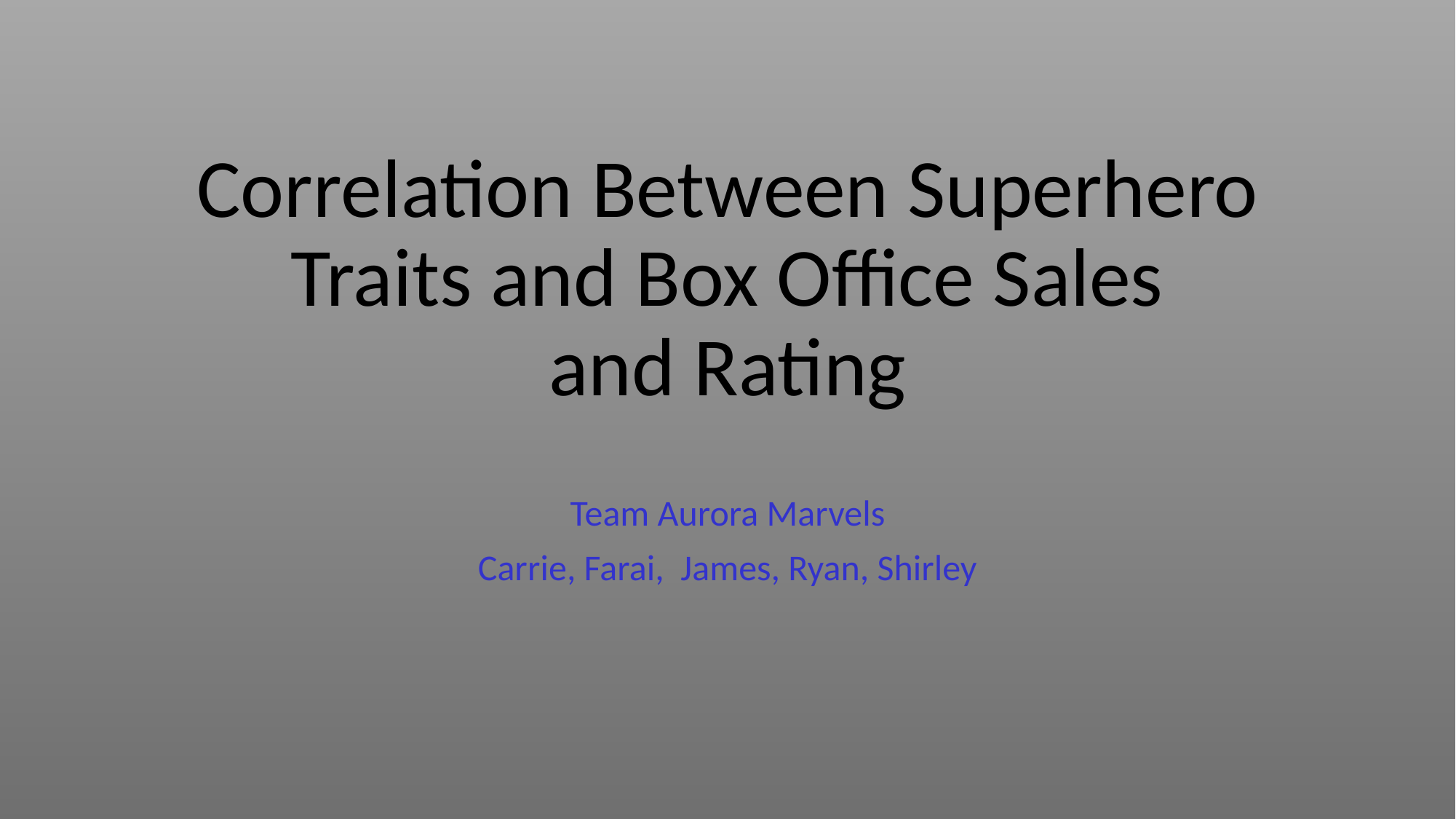

# Correlation Between Superhero Traits and Box Office Sales and Rating

Team Aurora Marvels
Carrie, Farai,  James, Ryan, Shirley